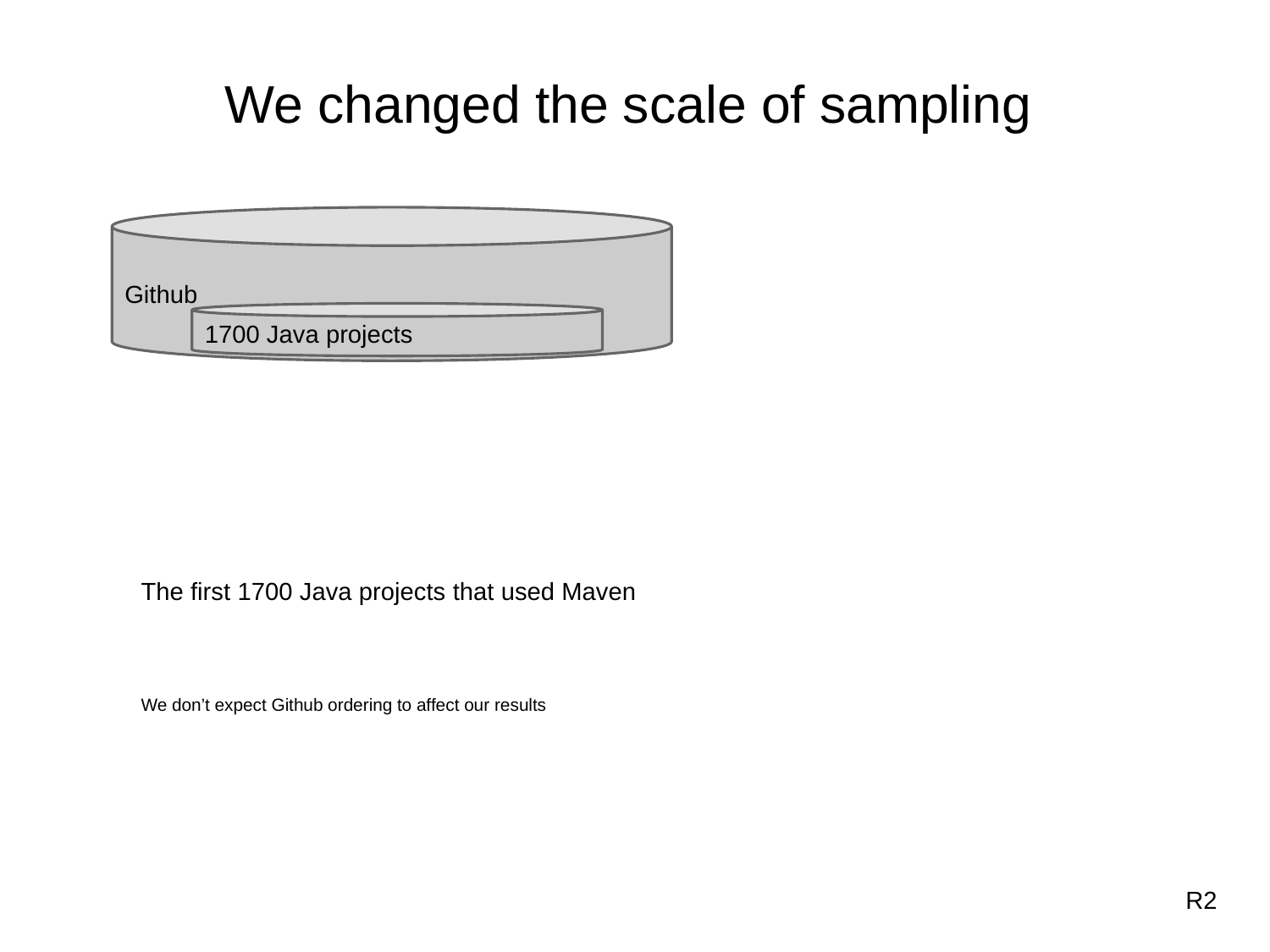

We changed the scale of sampling
Github
1700 Java projects
The first 1700 Java projects that used Maven

We don’t expect Github ordering to affect our results
R2